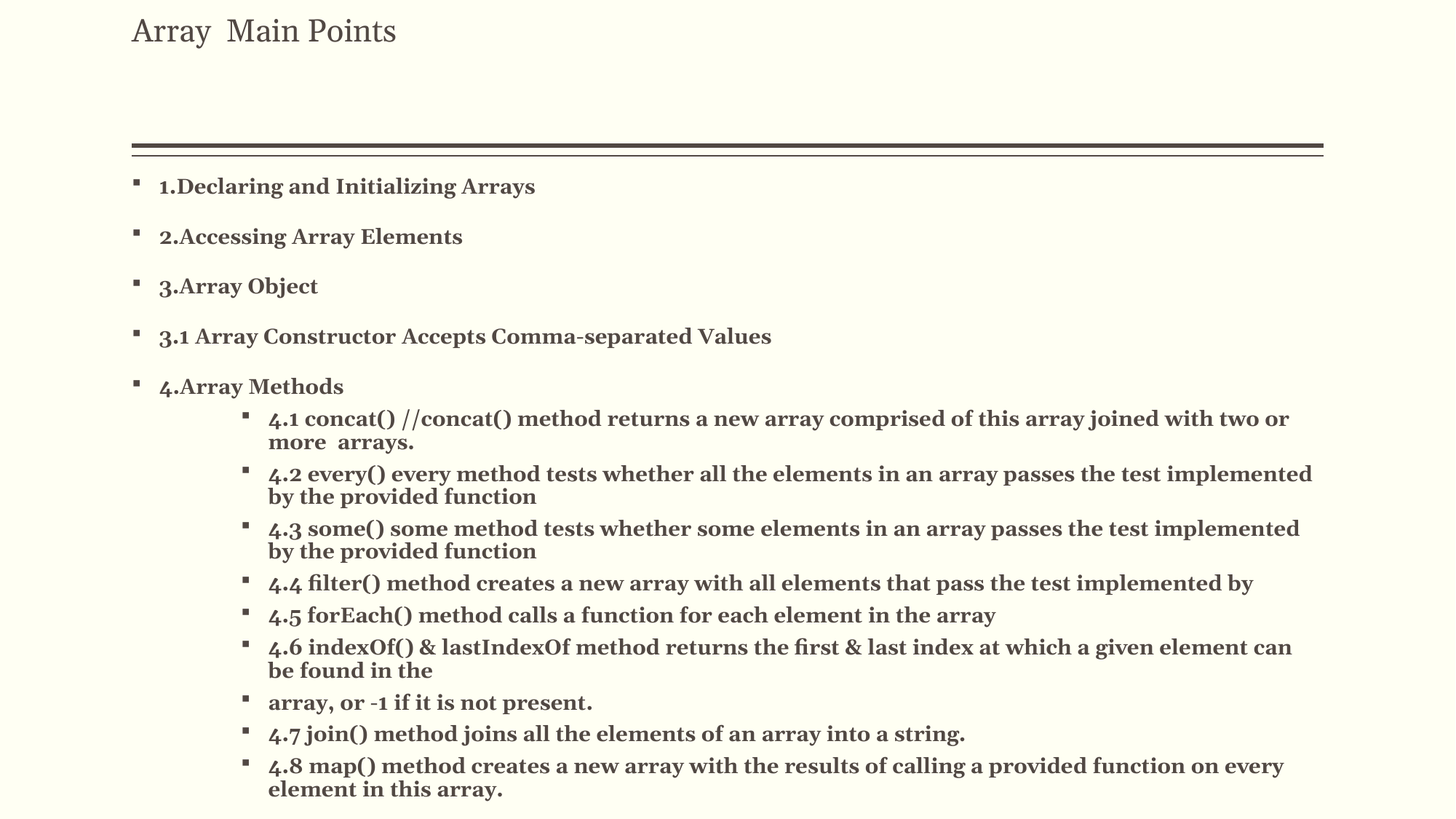

# Array  Main Points
1.Declaring and Initializing Arrays
2.Accessing Array Elements
3.Array Object
3.1 Array Constructor Accepts Comma-separated Values
4.Array Methods
4.1 concat() //concat() method returns a new array comprised of this array joined with two or more  arrays.
4.2 every() every method tests whether all the elements in an array passes the test implemented by the provided function
4.3 some() some method tests whether some elements in an array passes the test implemented by the provided function
4.4 filter() method creates a new array with all elements that pass the test implemented by
4.5 forEach() method calls a function for each element in the array
4.6 indexOf() & lastIndexOf method returns the first & last index at which a given element can be found in the
array, or -1 if it is not present.
4.7 join() method joins all the elements of an array into a string.
4.8 map() method creates a new array with the results of calling a provided function on every element in this array.